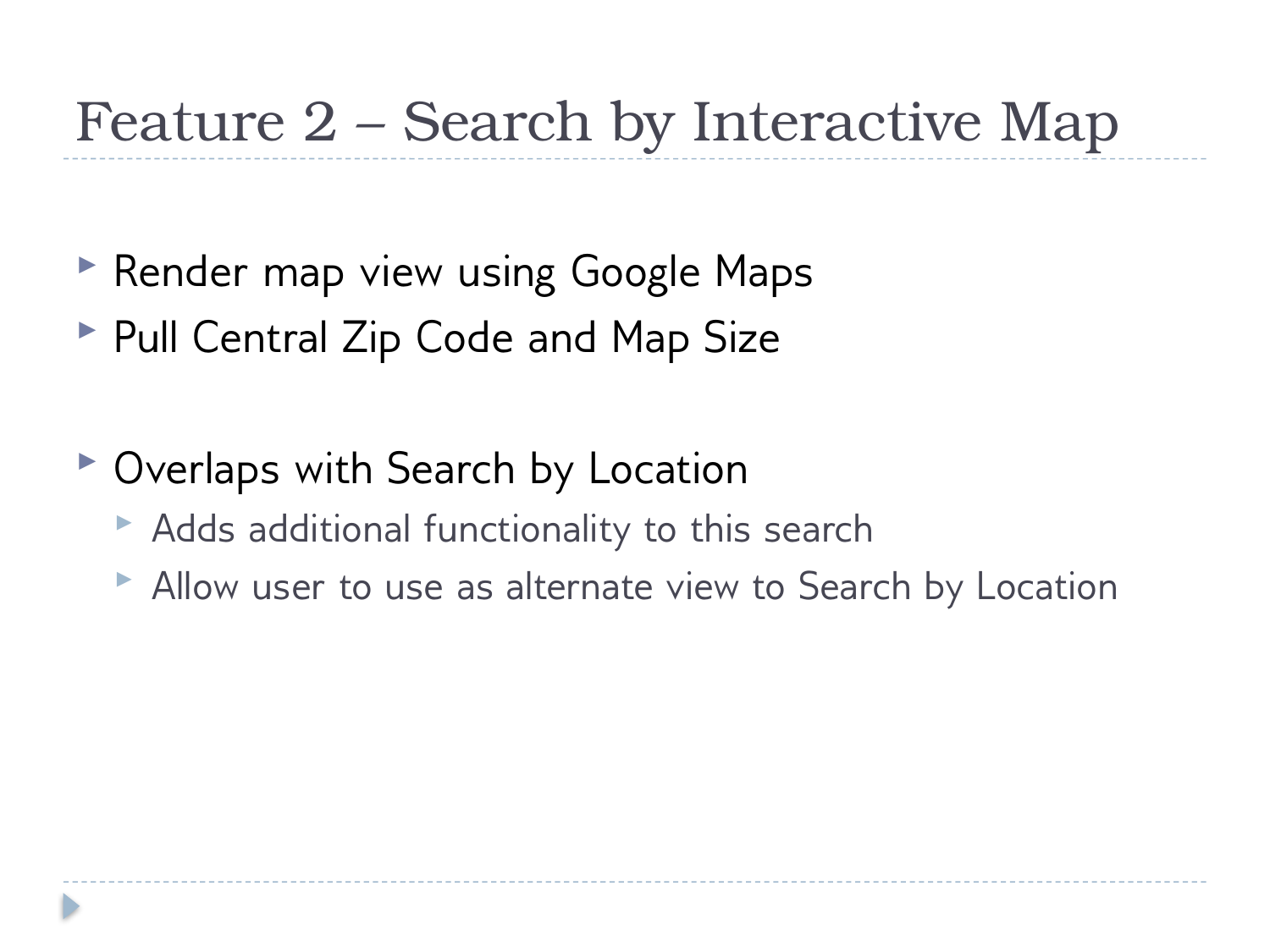

# Feature 2 – Search by Interactive Map

Render map view using Google Maps
Pull Central Zip Code and Map Size

Overlaps with Search by Location
Adds additional functionality to this search
Allow user to use as alternate view to Search by Location